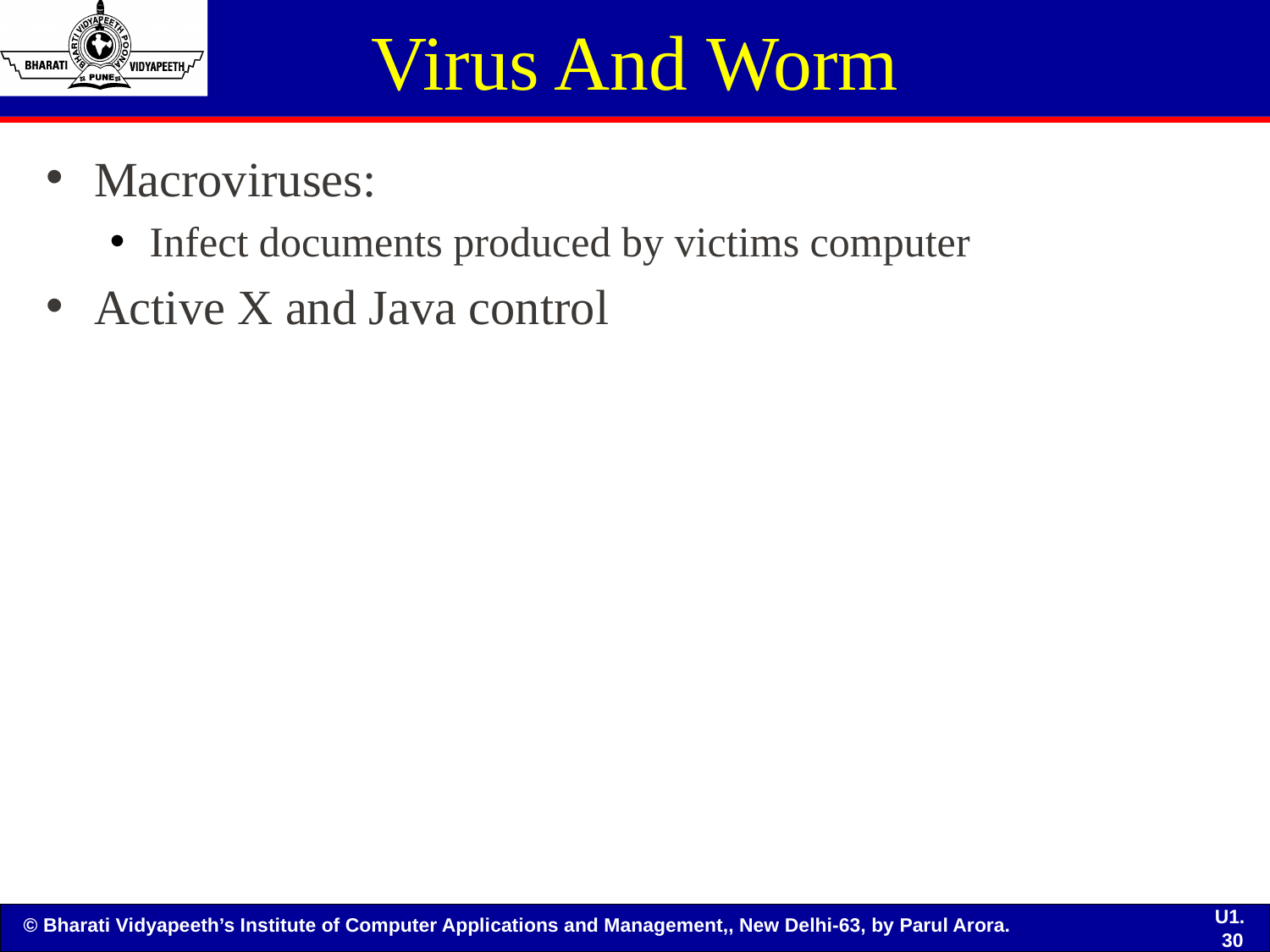

# Virus And Worm
Macroviruses:
Infect documents produced by victims computer
Active X and Java control